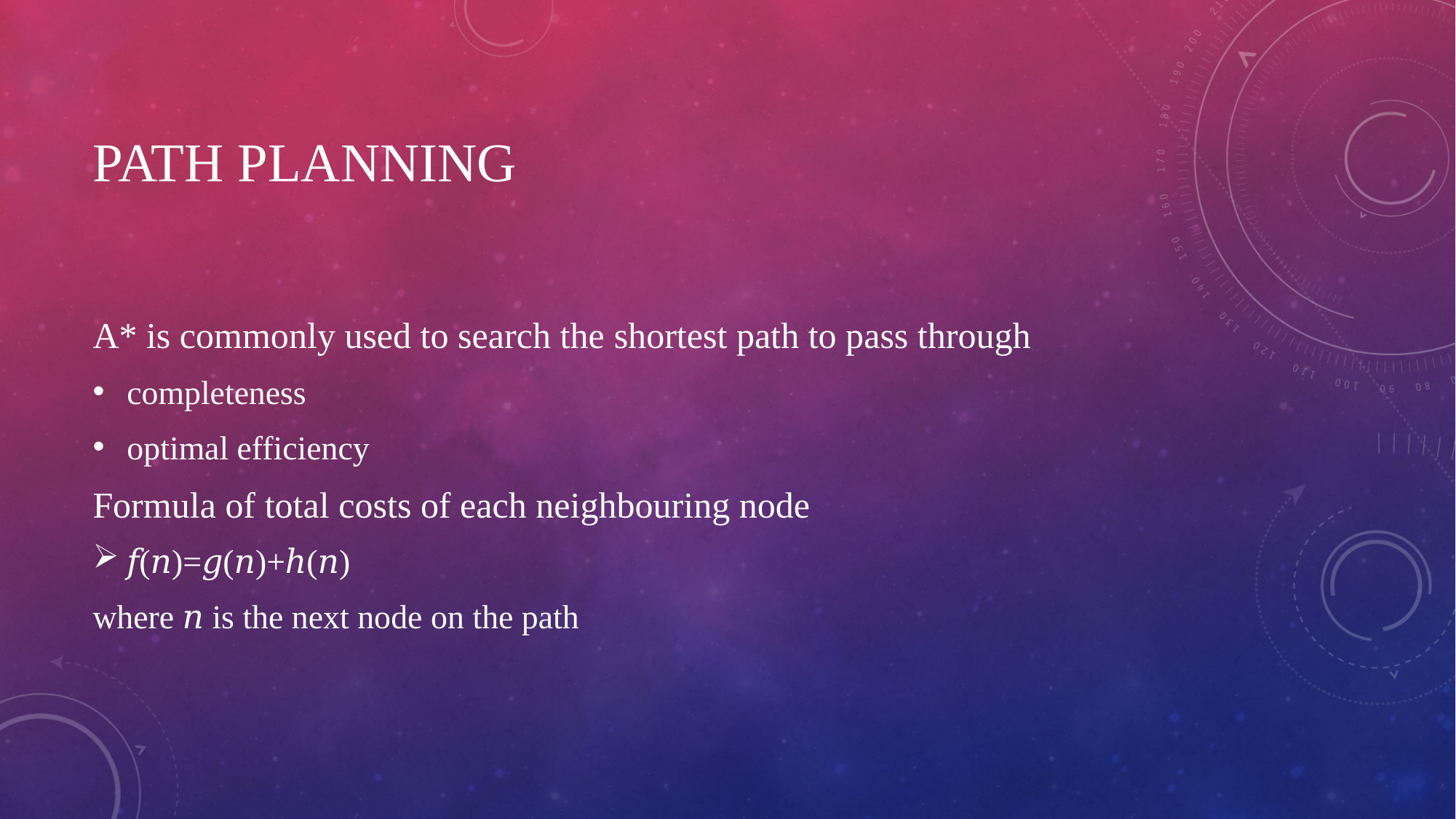

# PATH PLANNING
A* is commonly used to search the shortest path to pass through
completeness
optimal efficiency
Formula of total costs of each neighbouring node
𝑓(𝑛)=𝑔(𝑛)+ℎ(𝑛)
where 𝑛 is the next node on the path